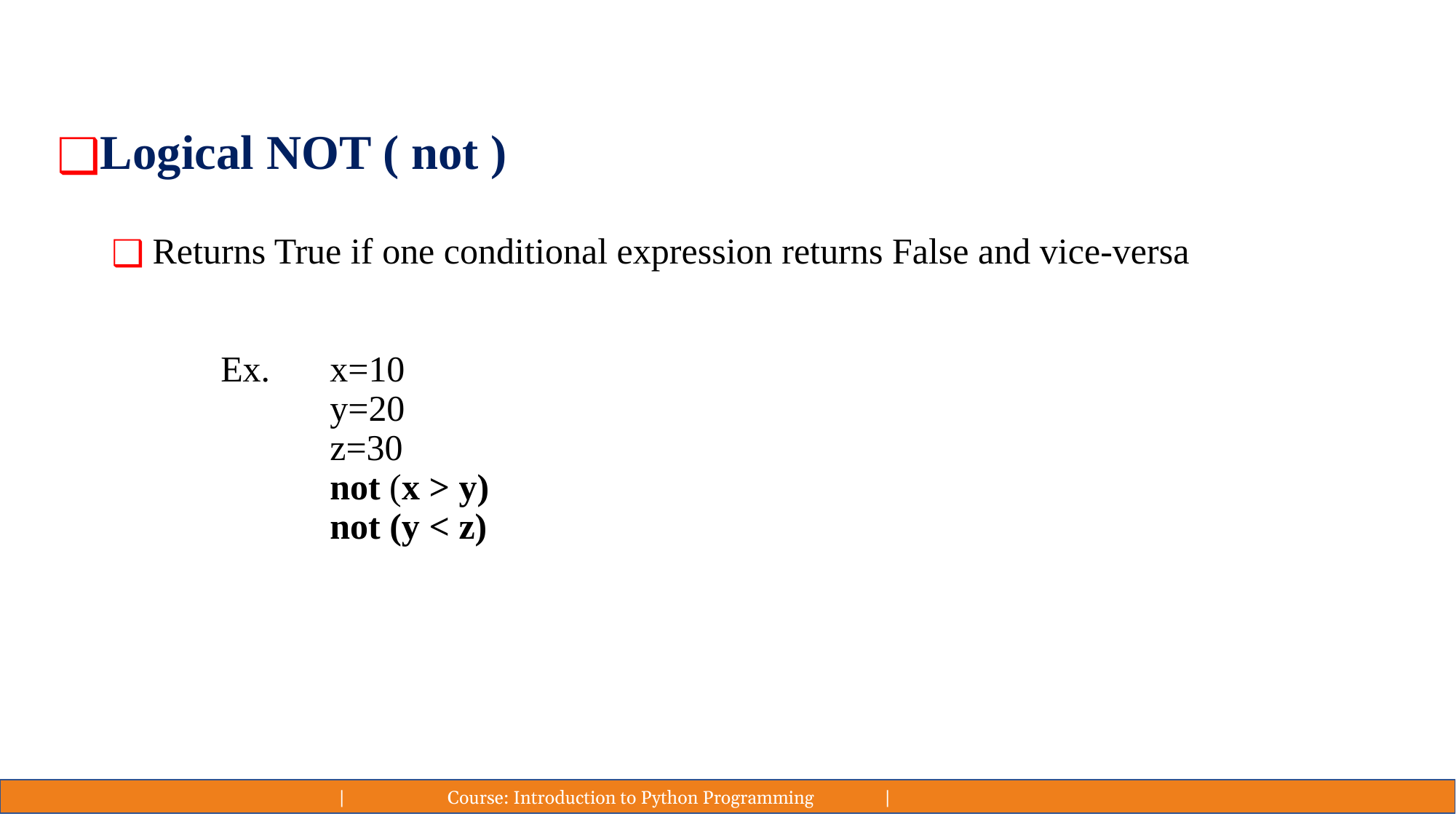

#
Logical NOT ( not )

Returns True if one conditional expression returns False and vice-versa

	Ex. 	x=10
		y=20
		z=30
		not (x > y)
		not (y < z)